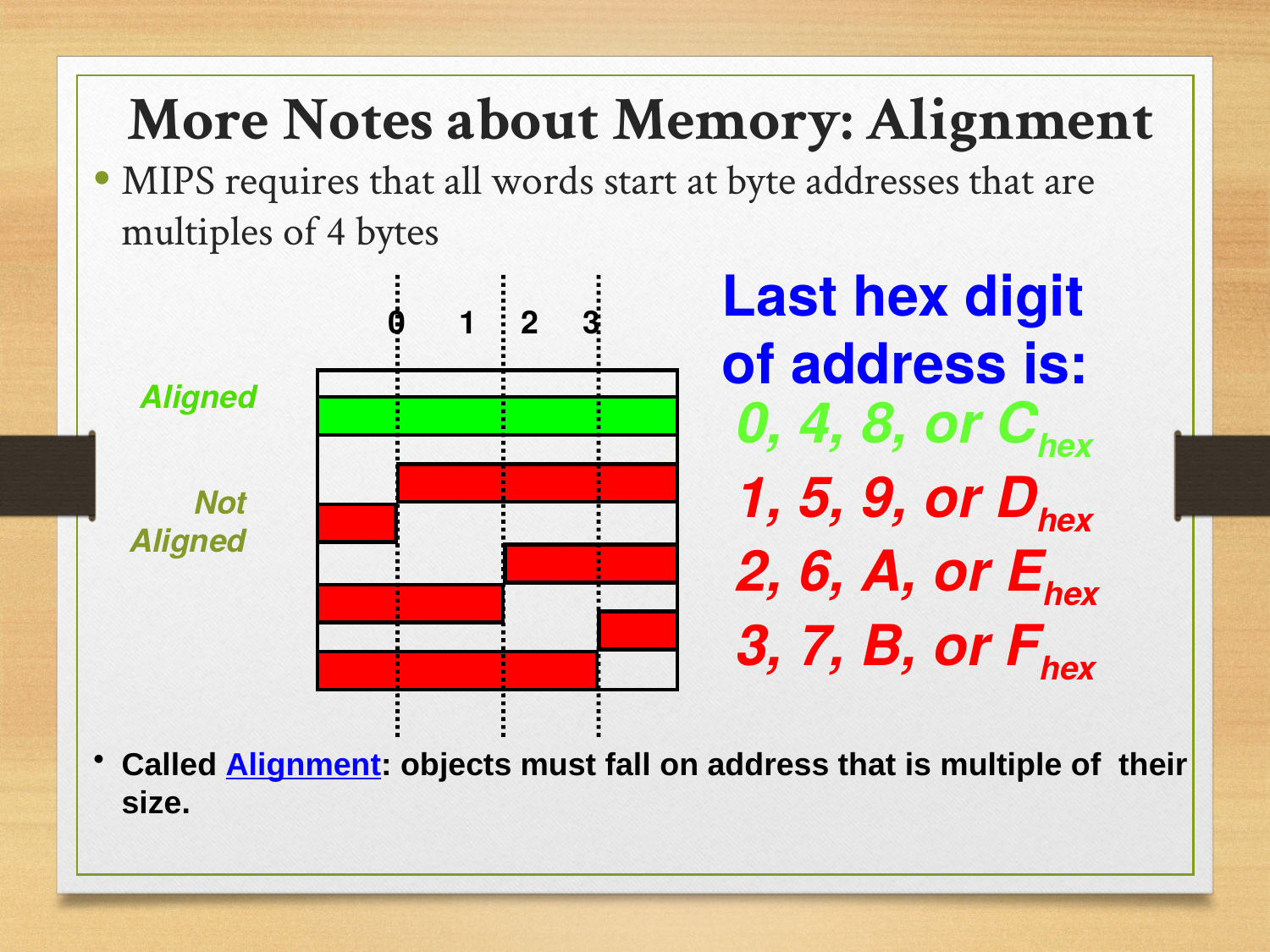

More Notes about Memory: Alignment
MIPS requires that all words start at byte addresses that are multiples of 4 bytes
Last hex digit
of address is:

0      1     2     3
Aligned

Not
Aligned
0, 4, 8, or Chex
1, 5, 9, or Dhex
2, 6, A, or Ehex
3, 7, B, or Fhex
Called Alignment: objects must fall on address that is multiple of  their size.